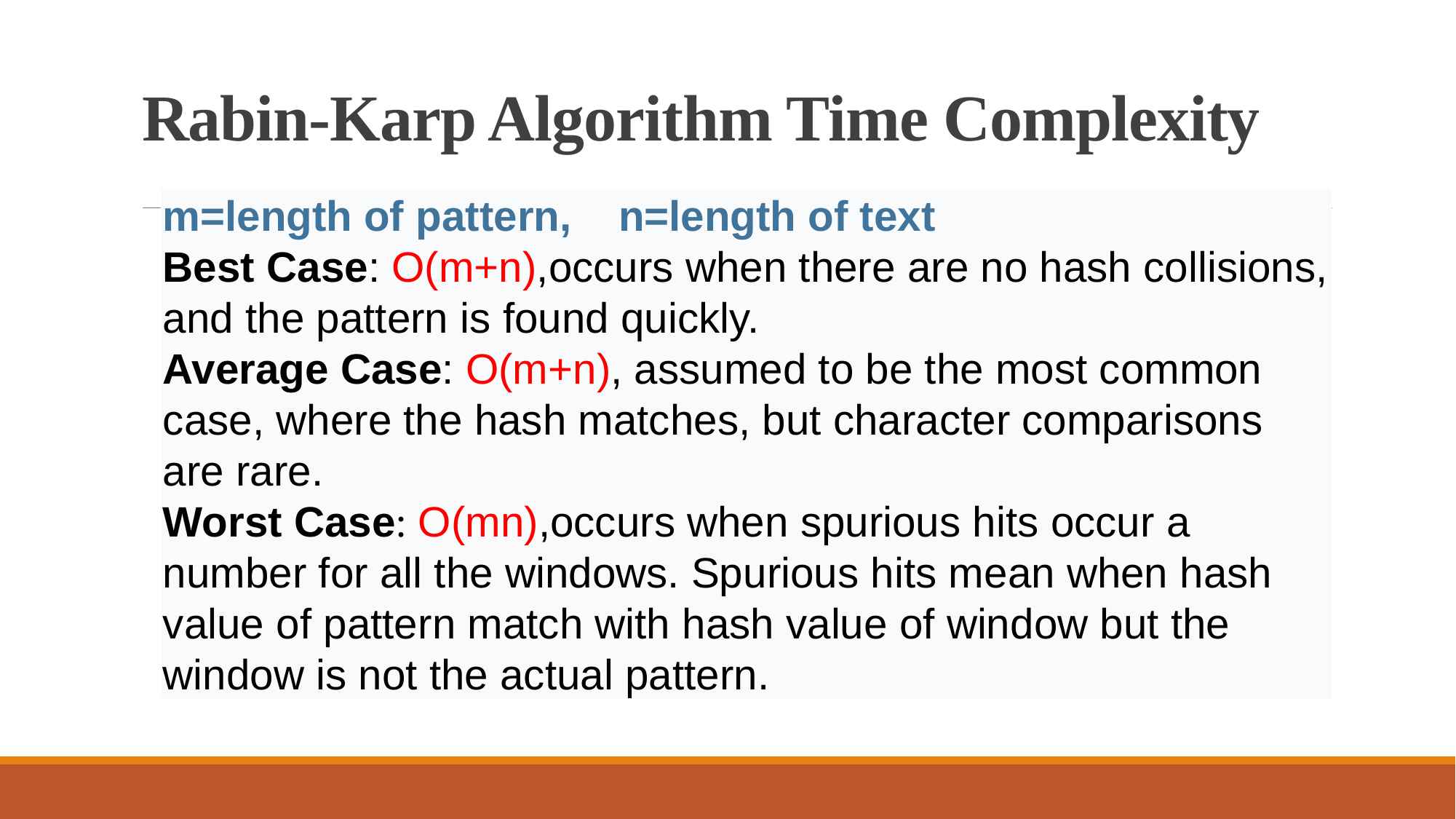

# Rabin-Karp Algorithm Time Complexity
m=length of pattern,    n=length of text
Best Case: O(m+n),occurs when there are no hash collisions, and the pattern is found quickly.
Average Case: O(m+n), assumed to be the most common case, where the hash matches, but character comparisons are rare.
Worst Case: O(mn),occurs when spurious hits occur a number for all the windows. Spurious hits mean when hash value of pattern match with hash value of window but the window is not the actual pattern.